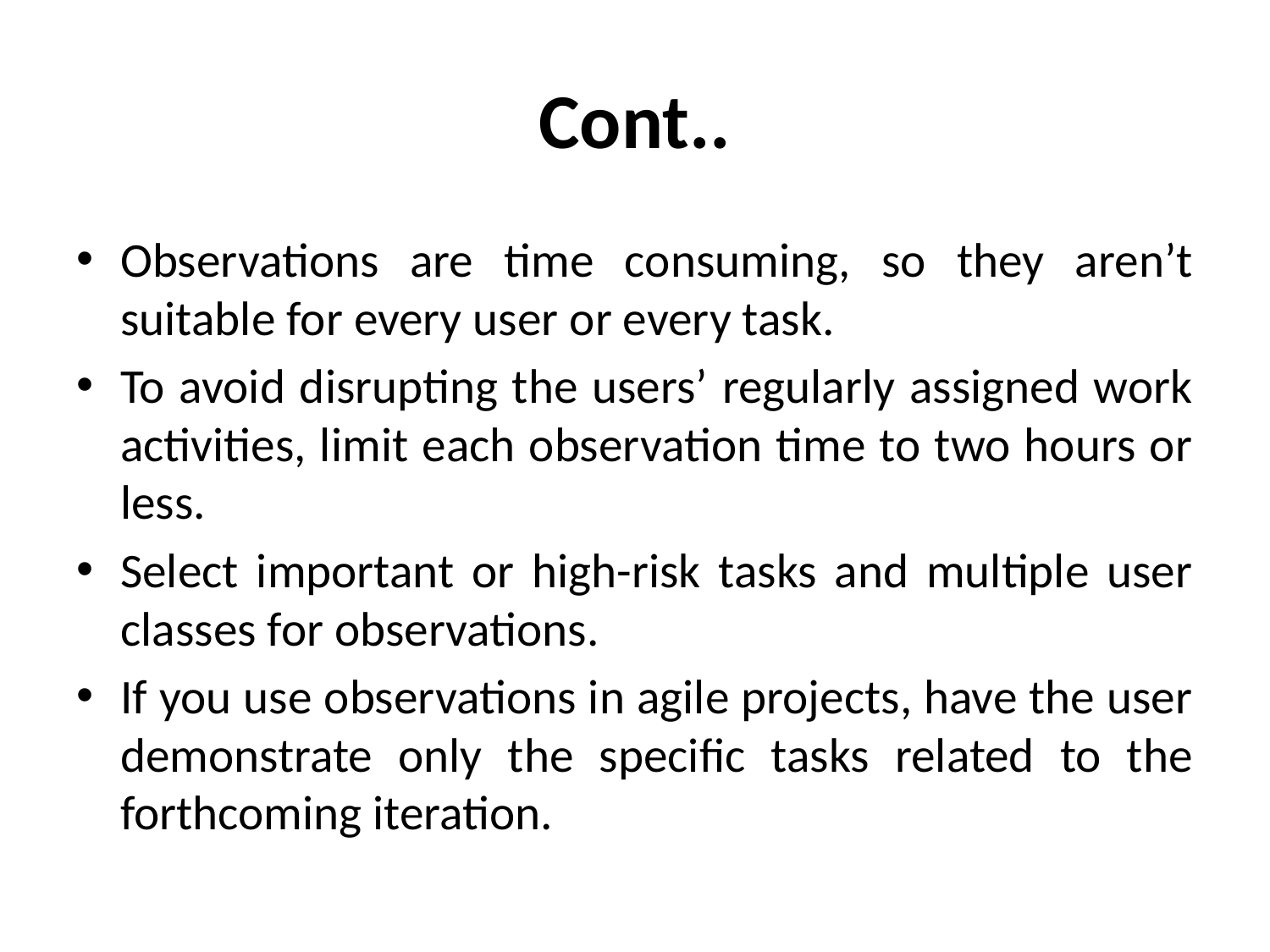

# Cont..
Observations are time consuming, so they aren’t suitable for every user or every task.
To avoid disrupting the users’ regularly assigned work activities, limit each observation time to two hours or less.
Select important or high-risk tasks and multiple user classes for observations.
If you use observations in agile projects, have the user demonstrate only the specific tasks related to the forthcoming iteration.